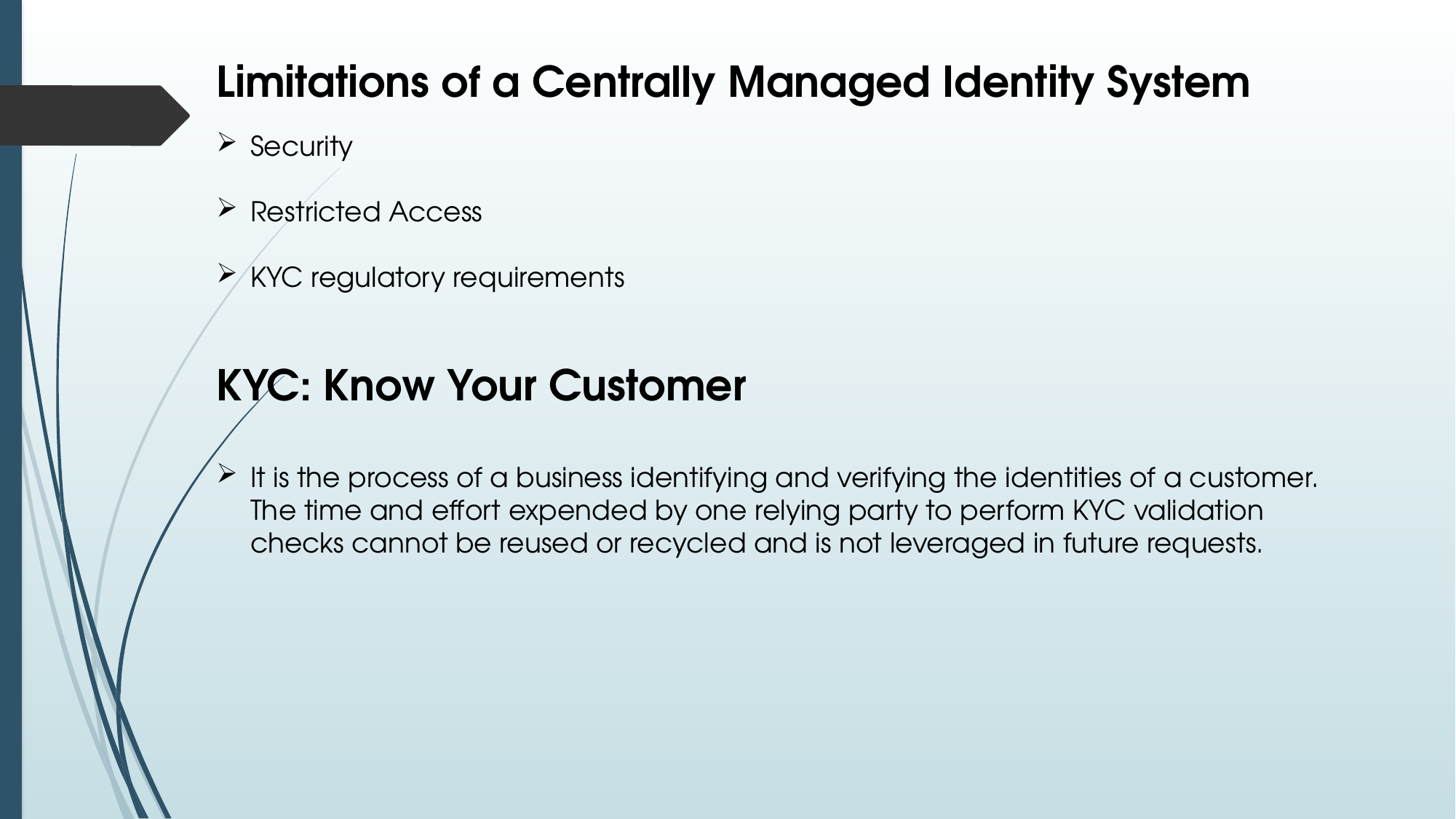

Limitations of a Centrally Managed Identity System
Security

Restricted Access

KYC regulatory requirements

KYC: Know Your Customer

It is the process of a business identifying and verifying the identities of a customer. The time and effort expended by one relying party to perform KYC validation checks cannot be reused or recycled and is not leveraged in future requests.